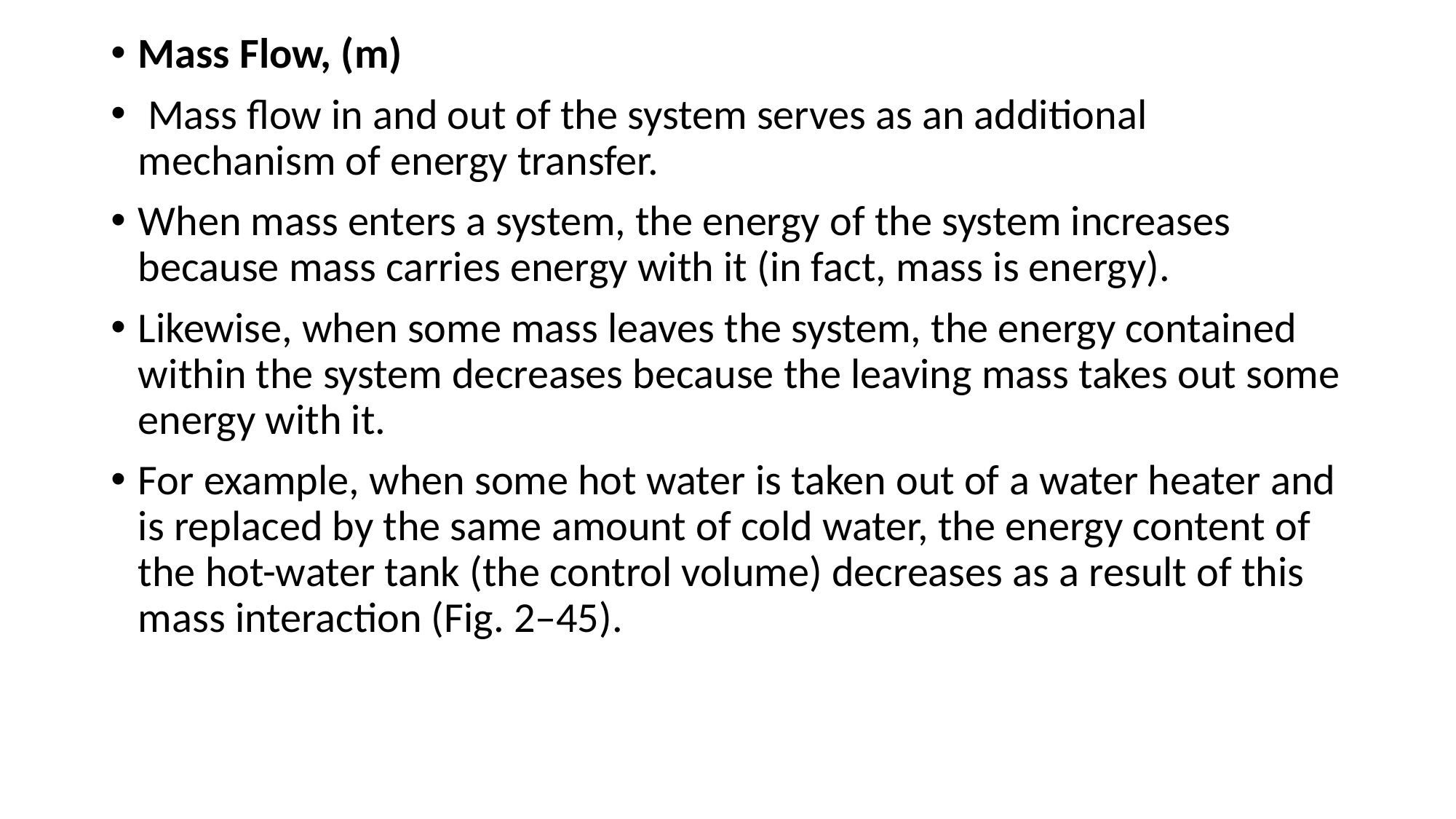

Mass Flow, (m)
 Mass flow in and out of the system serves as an additional mechanism of energy transfer.
When mass enters a system, the energy of the system increases because mass carries energy with it (in fact, mass is energy).
Likewise, when some mass leaves the system, the energy contained within the system decreases because the leaving mass takes out some energy with it.
For example, when some hot water is taken out of a water heater and is replaced by the same amount of cold water, the energy content of the hot-water tank (the control volume) decreases as a result of this mass interaction (Fig. 2–45).